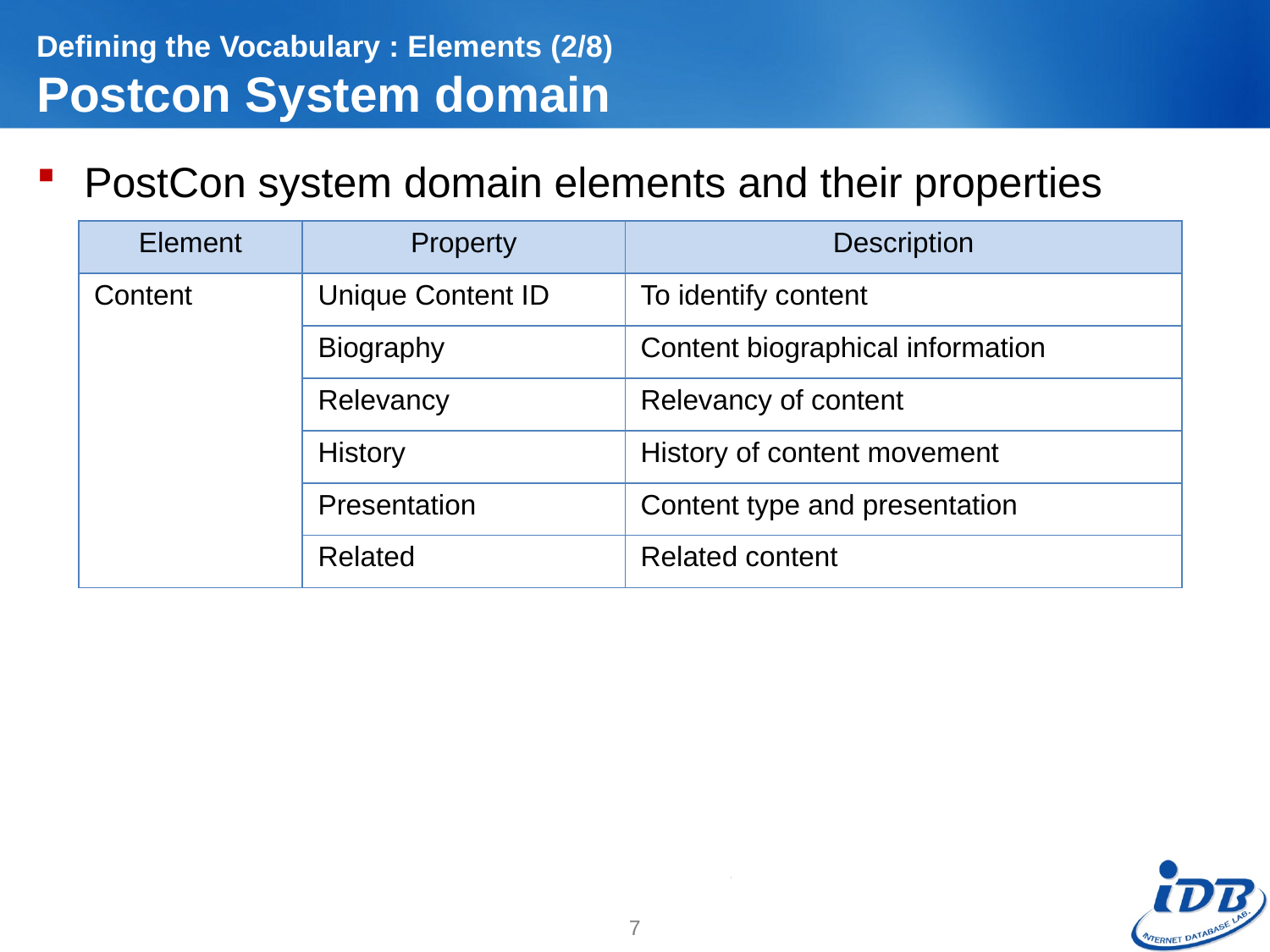

# Defining the Vocabulary : Elements (2/8) Postcon System domain
PostCon system domain elements and their properties

| Element | Property | Description |
| --- | --- | --- |
| Content | Unique Content ID | To identify content |
|  | Biography | Content biographical information |
|  | Relevancy | Relevancy of content |
|  | History | History of content movement |
|  | Presentation | Content type and presentation |
|  | Related | Related content |
7